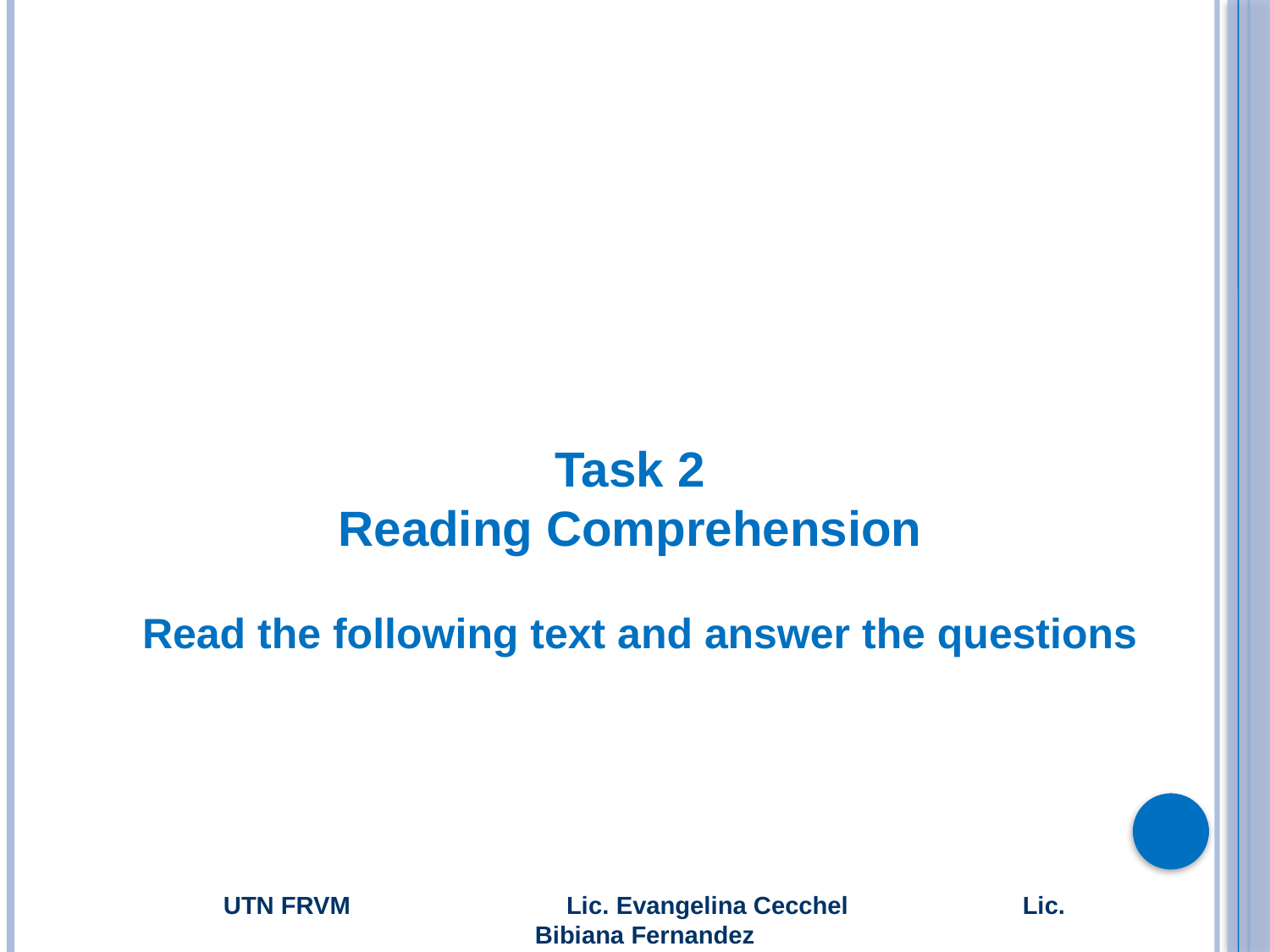

Task 2
Reading Comprehension

        Read the following text and answer the questions

UTN FRVM                               Lic. Evangelina Cecchel                         Lic. Bibiana Fernandez